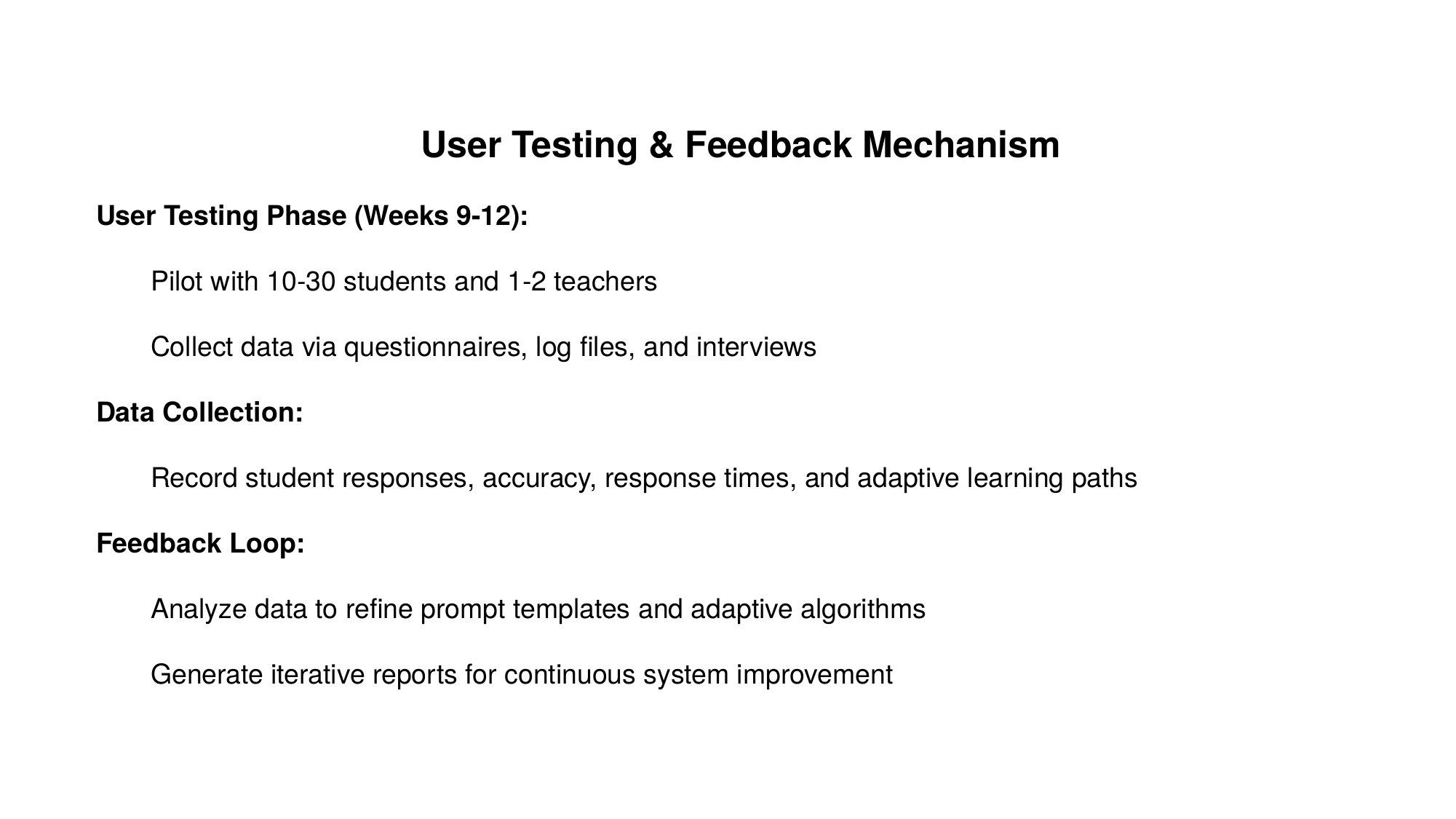

User Testing & Feedback Mechanism
User Testing Phase (Weeks 9-12):
Pilot with 10-30 students and 1-2 teachers
Collect data via questionnaires, log files, and interviews
Data Collection:
Record student responses, accuracy, response times, and adaptive learning paths
Feedback Loop:
Analyze data to refine prompt templates and adaptive algorithms
Generate iterative reports for continuous system improvement